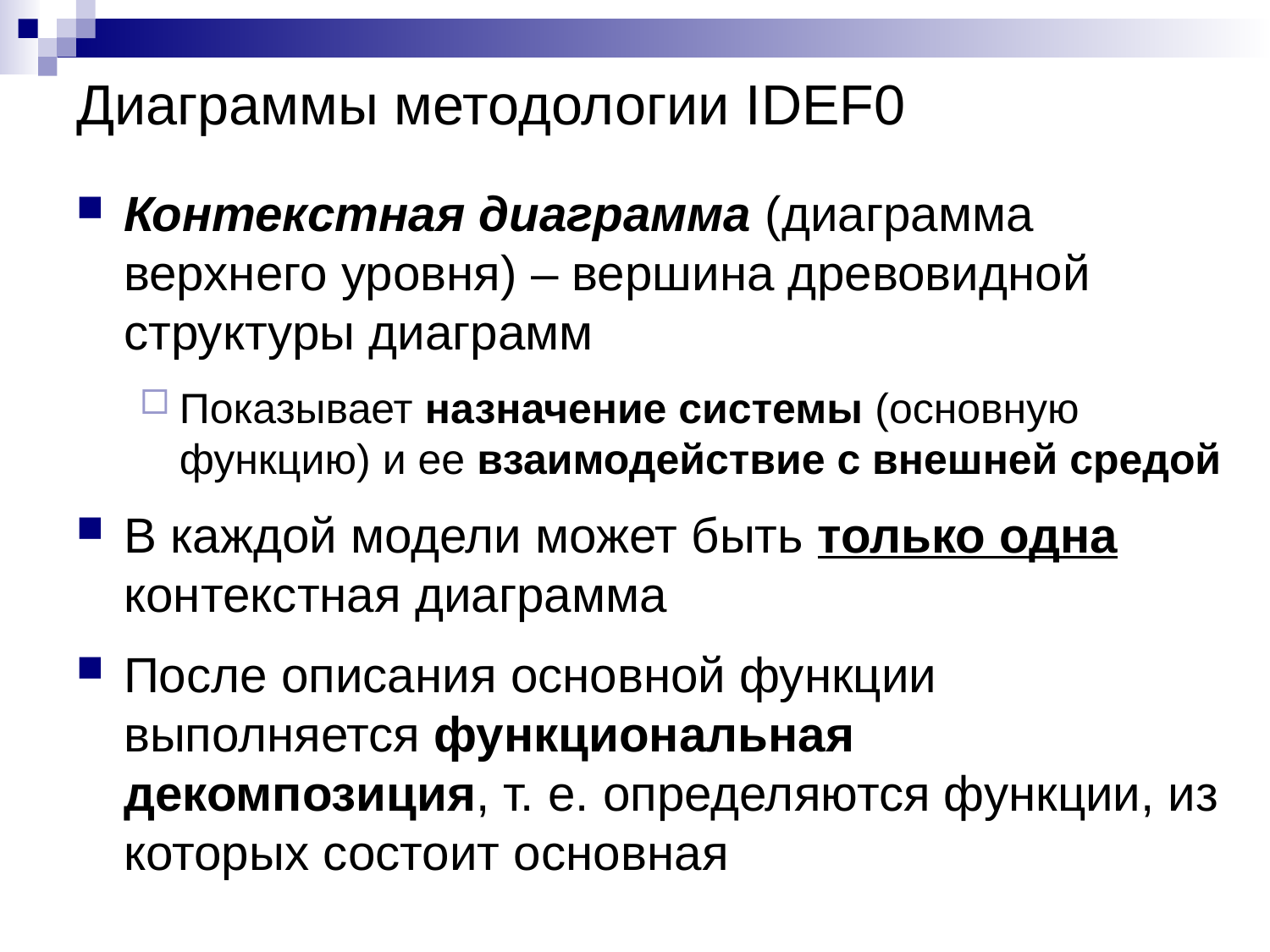

# Диаграммы методологии IDEF0
Контекстная диаграмма (диаграмма верхнего уровня) – вершина древовидной структуры диаграмм
Показывает назначение системы (основную функцию) и ее взаимодействие с внешней средой
В каждой модели может быть только одна контекстная диаграмма
После описания основной функции выполняется функциональная декомпозиция, т. е. определяются функции, из которых состоит основная